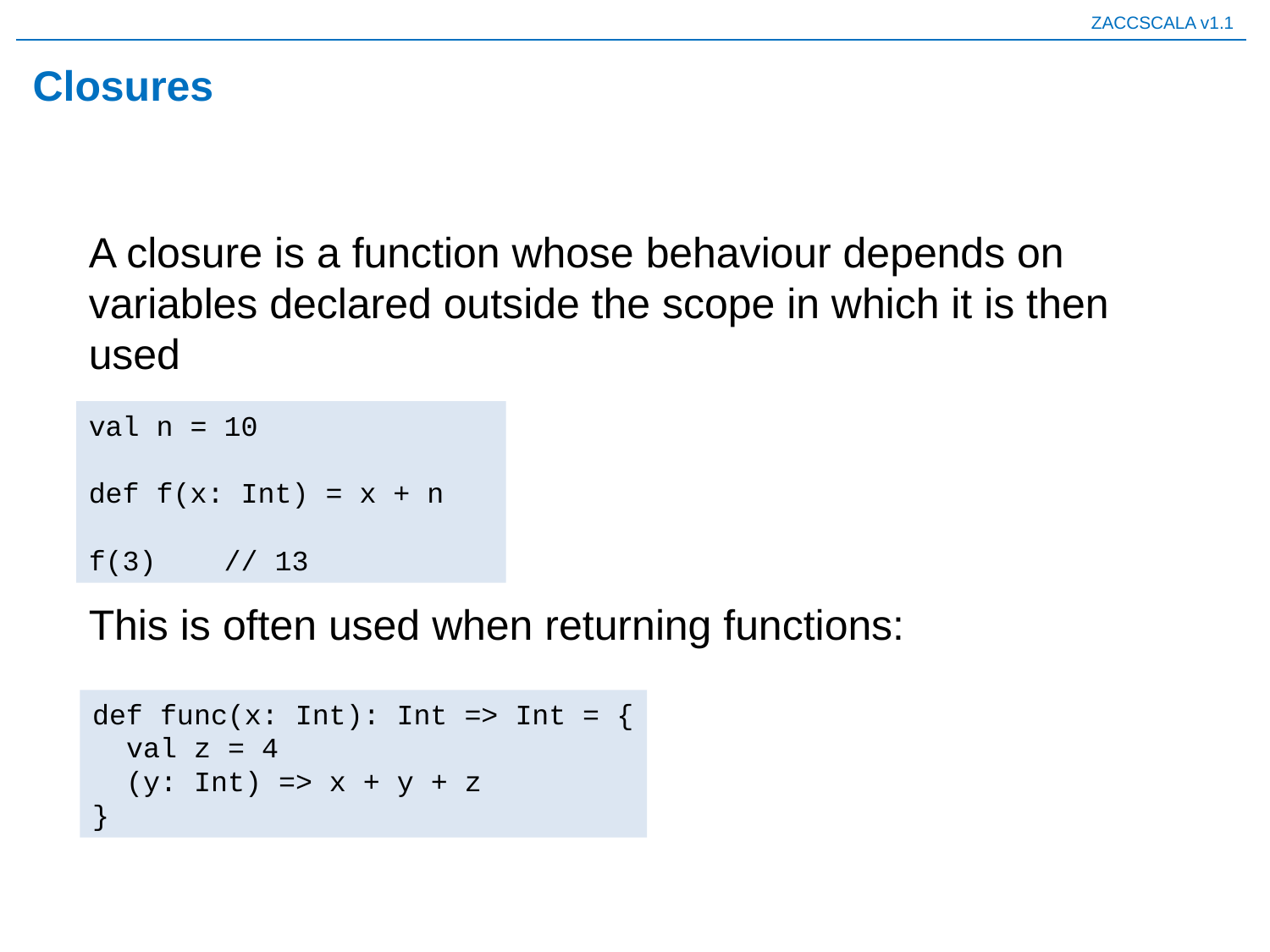

# Closures
A closure is a function whose behaviour depends on variables declared outside the scope in which it is then used
val n = 10

def f(x: Int) = x + n

f(3)    // 13
This is often used when returning functions:
def func(x: Int): Int => Int = {
  val z = 4
  (y: Int) => x + y + z
}